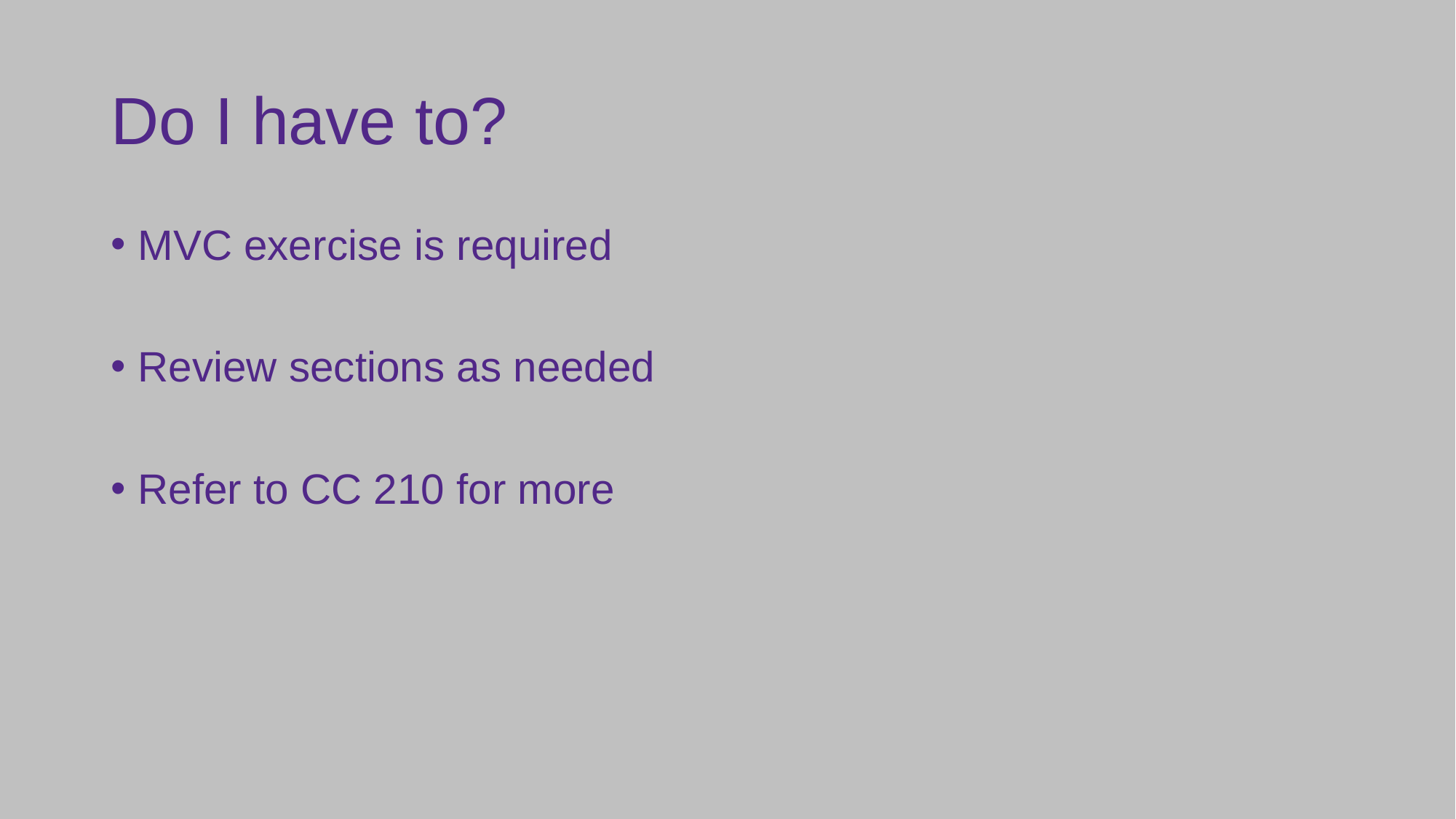

# Do I have to?
MVC exercise is required

Review sections as needed

Refer to CC 210 for more